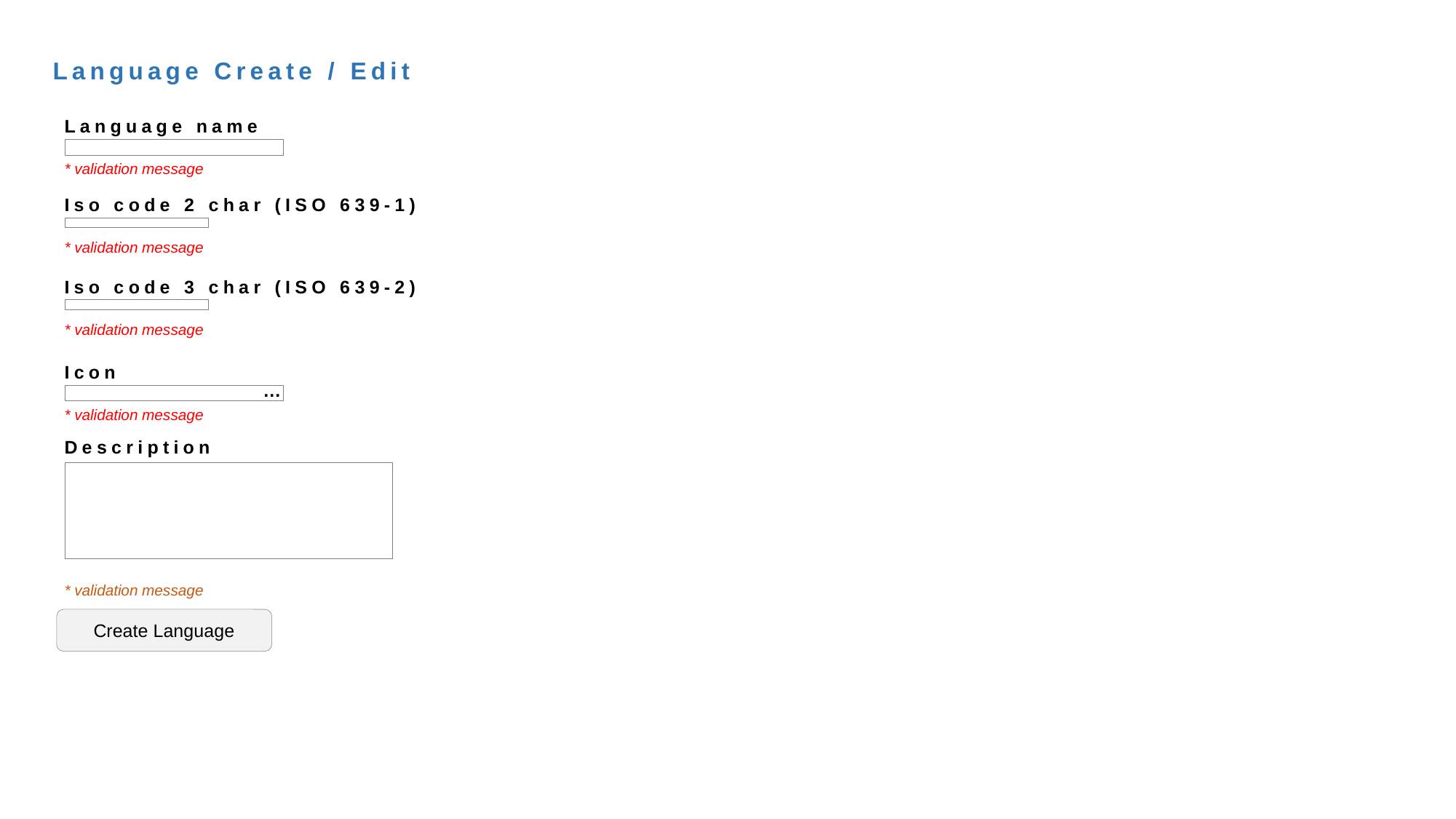

Language Create / Edit
Language name

* validation message
Iso code 2 char (ISO 639-1)

* validation message
Iso code 3 char (ISO 639-2)

* validation message
Icon
…

* validation message
Description

* validation message
Create Language